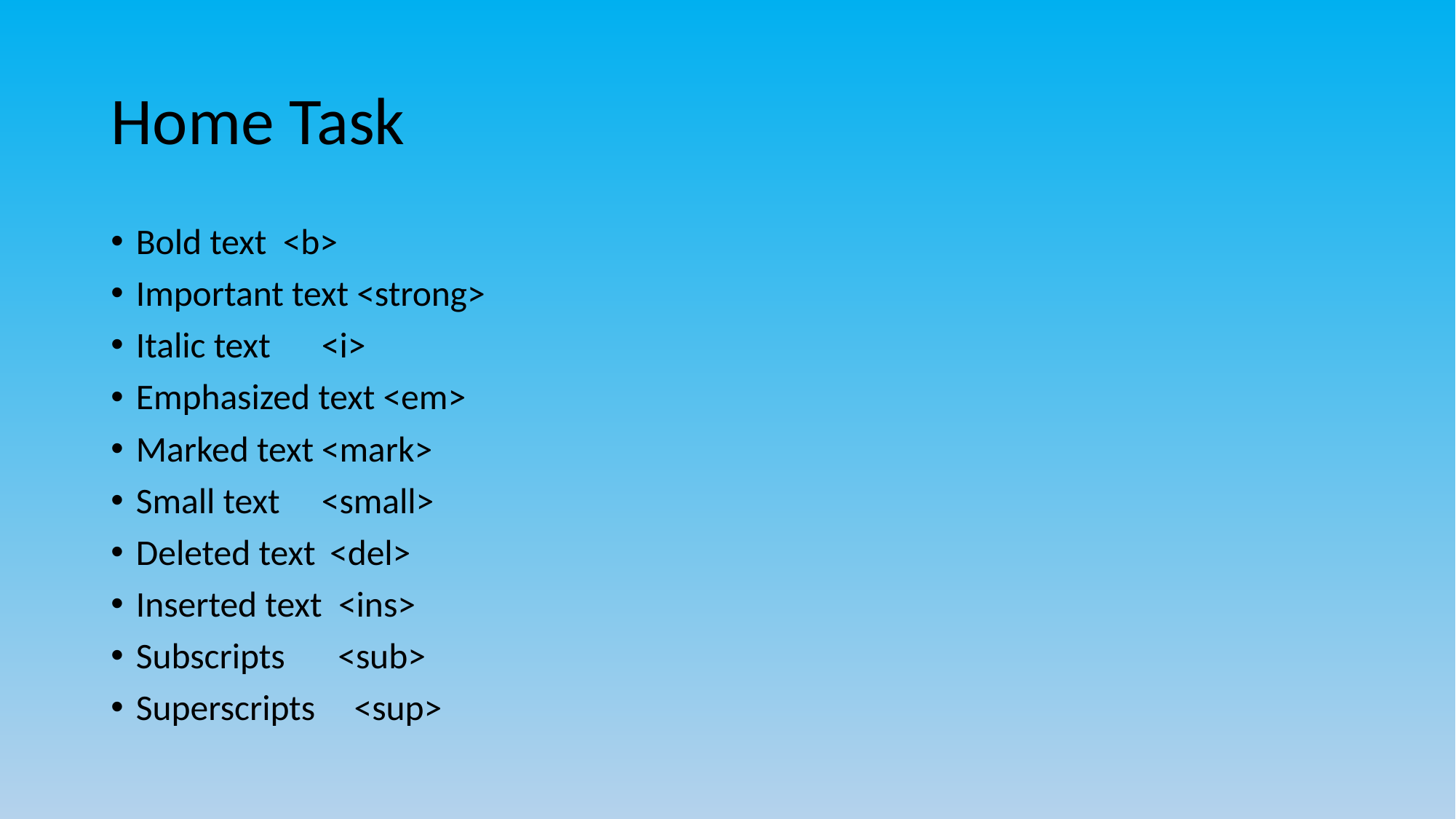

# Home Task
Bold text  <b>
Important text <strong>
Italic text	<i>
Emphasized text <em>
Marked text	<mark>
Small text	<small>
Deleted text	 <del>
Inserted text  <ins>
Subscripts	  <sub>
Superscripts	    <sup>